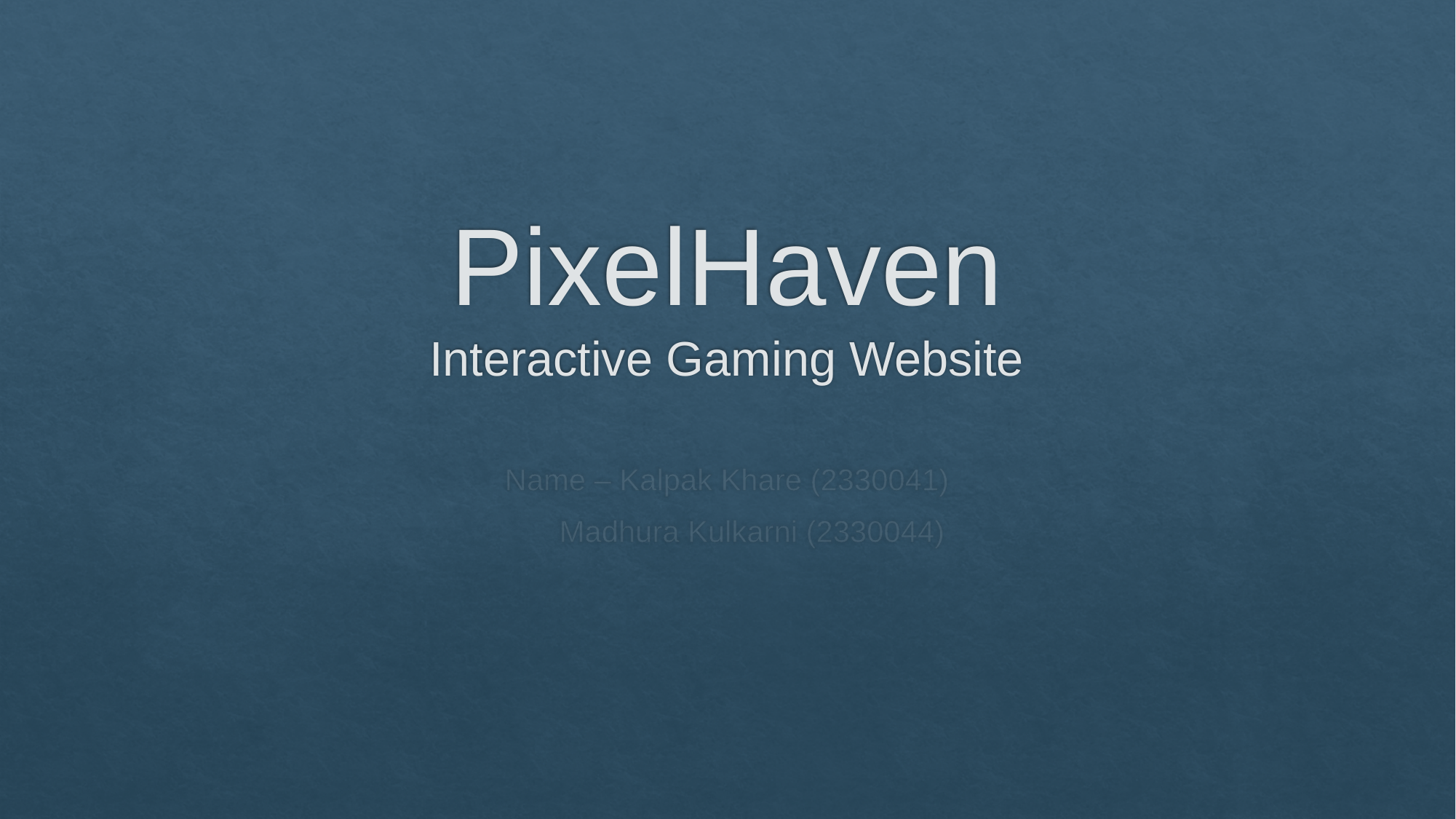

# PixelHaven Interactive Gaming Website
Name – Kalpak Khare (2330041)
      Madhura Kulkarni (2330044)